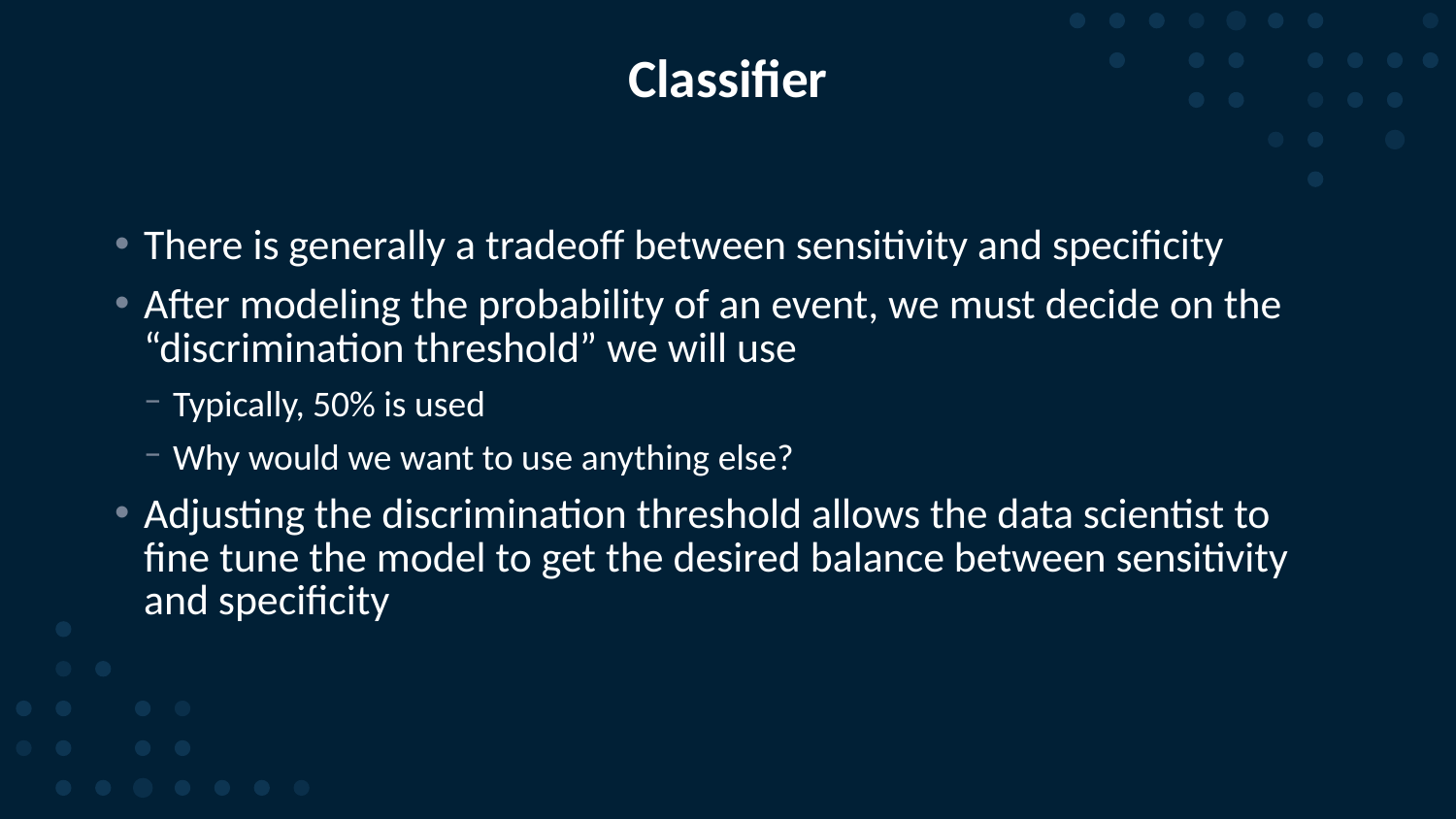

57
# Classifier

There is generally a tradeoff between sensitivity and specificity
After modeling the probability of an event, we must decide on the “discrimination threshold” we will use
Typically, 50% is used
Why would we want to use anything else?
Adjusting the discrimination threshold allows the data scientist to fine tune the model to get the desired balance between sensitivity and specificity